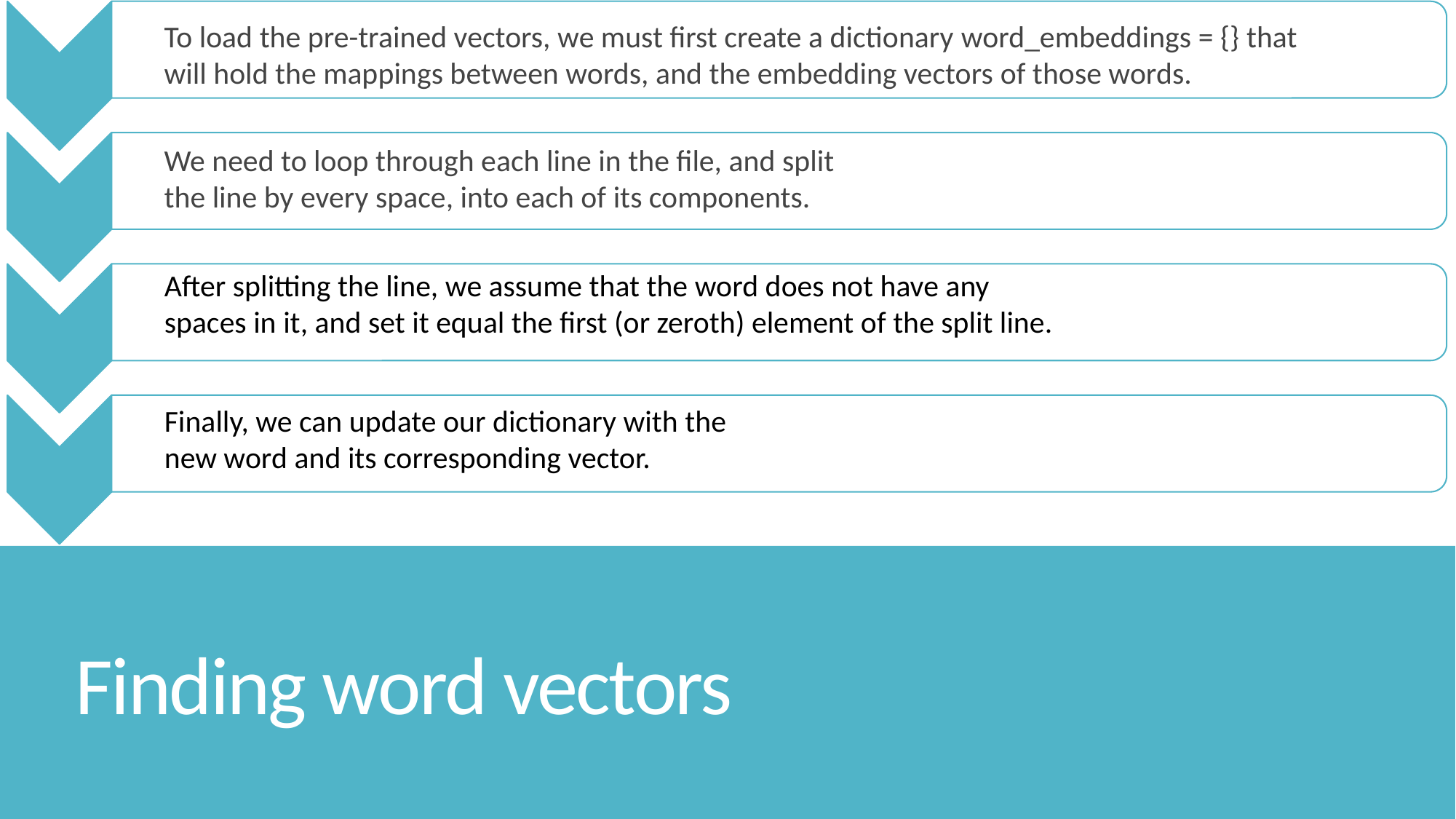

To load the pre-trained vectors, we must first create a dictionary word_embeddings = {} that will hold the mappings between words, and the embedding vectors of those words.​
We need to loop through each line in the file, and split the line by every space, into each of its components.​
After splitting the line, we assume that the word does not have any spaces in it, and set it equal the first (or zeroth) element of the split line.
Finally, we can update our dictionary with the new word and its corresponding vector.

# Finding word vectors